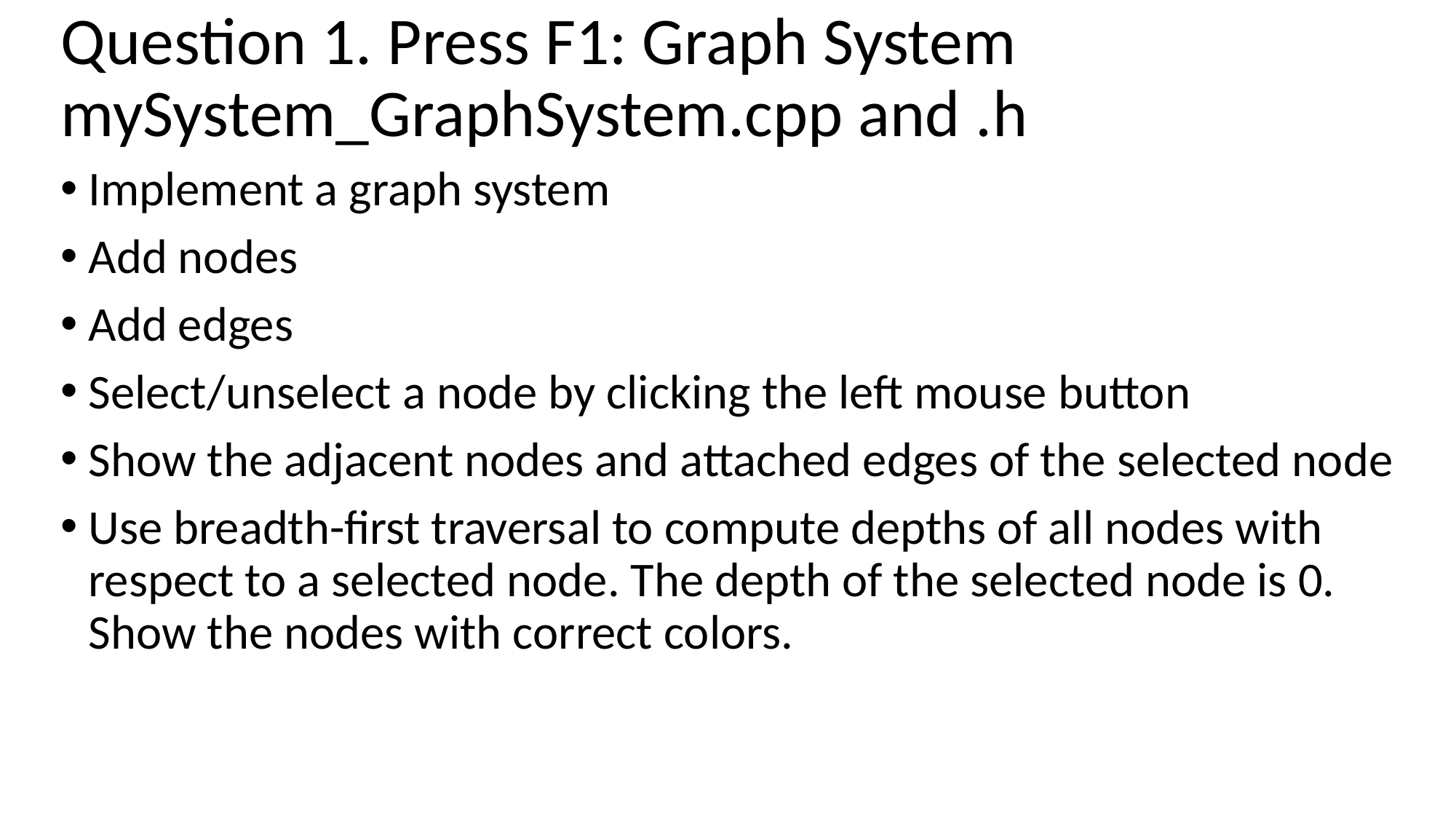

# Question 1. Press F1: Graph System mySystem_GraphSystem.cpp and .h
Implement a graph system
Add nodes
Add edges
Select/unselect a node by clicking the left mouse button
Show the adjacent nodes and attached edges of the selected node
Use breadth-first traversal to compute depths of all nodes with respect to a selected node. The depth of the selected node is 0. Show the nodes with correct colors.